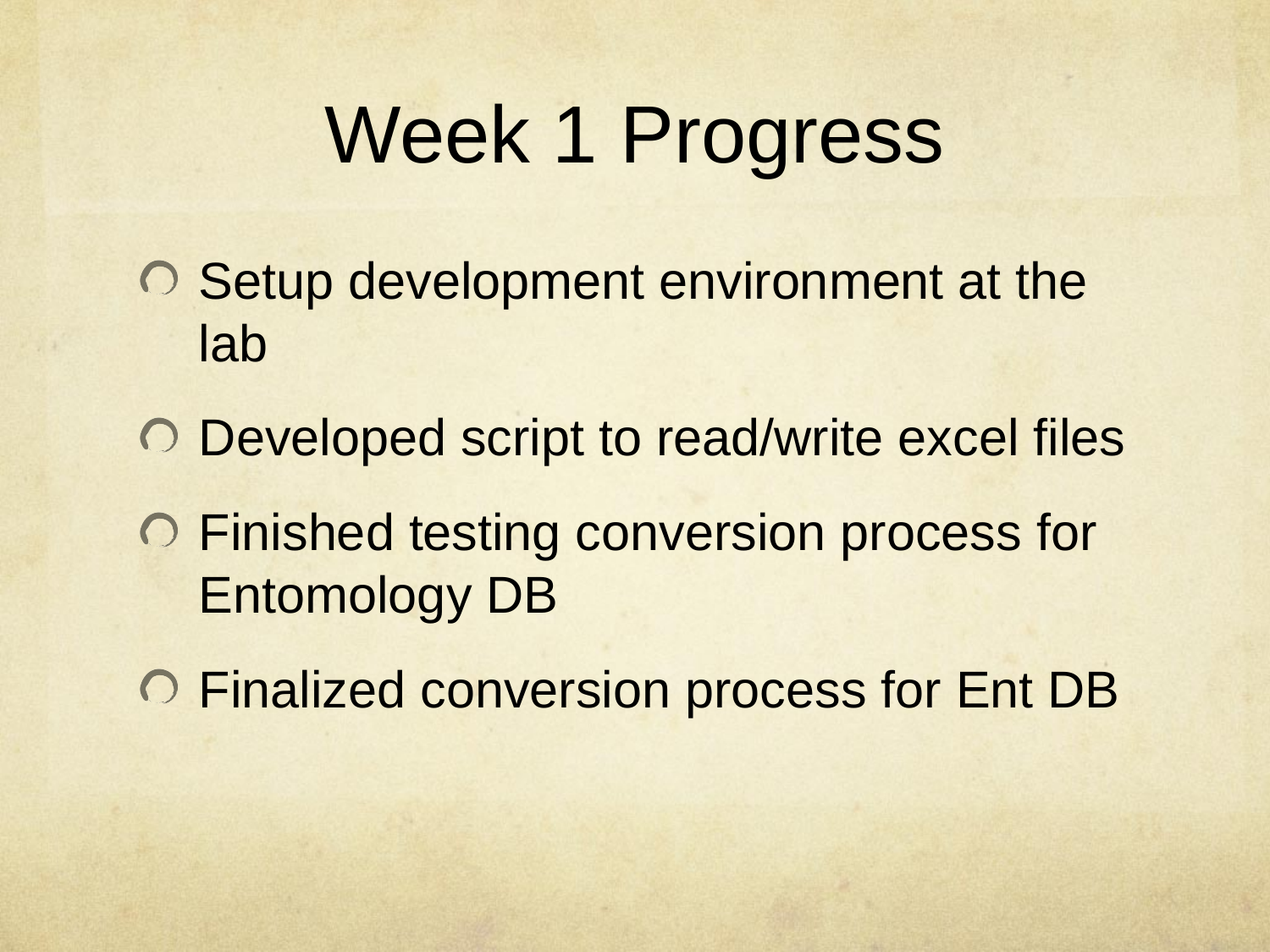

# Week 1 Progress
Setup development environment at the lab
Developed script to read/write excel files
Finished testing conversion process for Entomology DB
Finalized conversion process for Ent DB